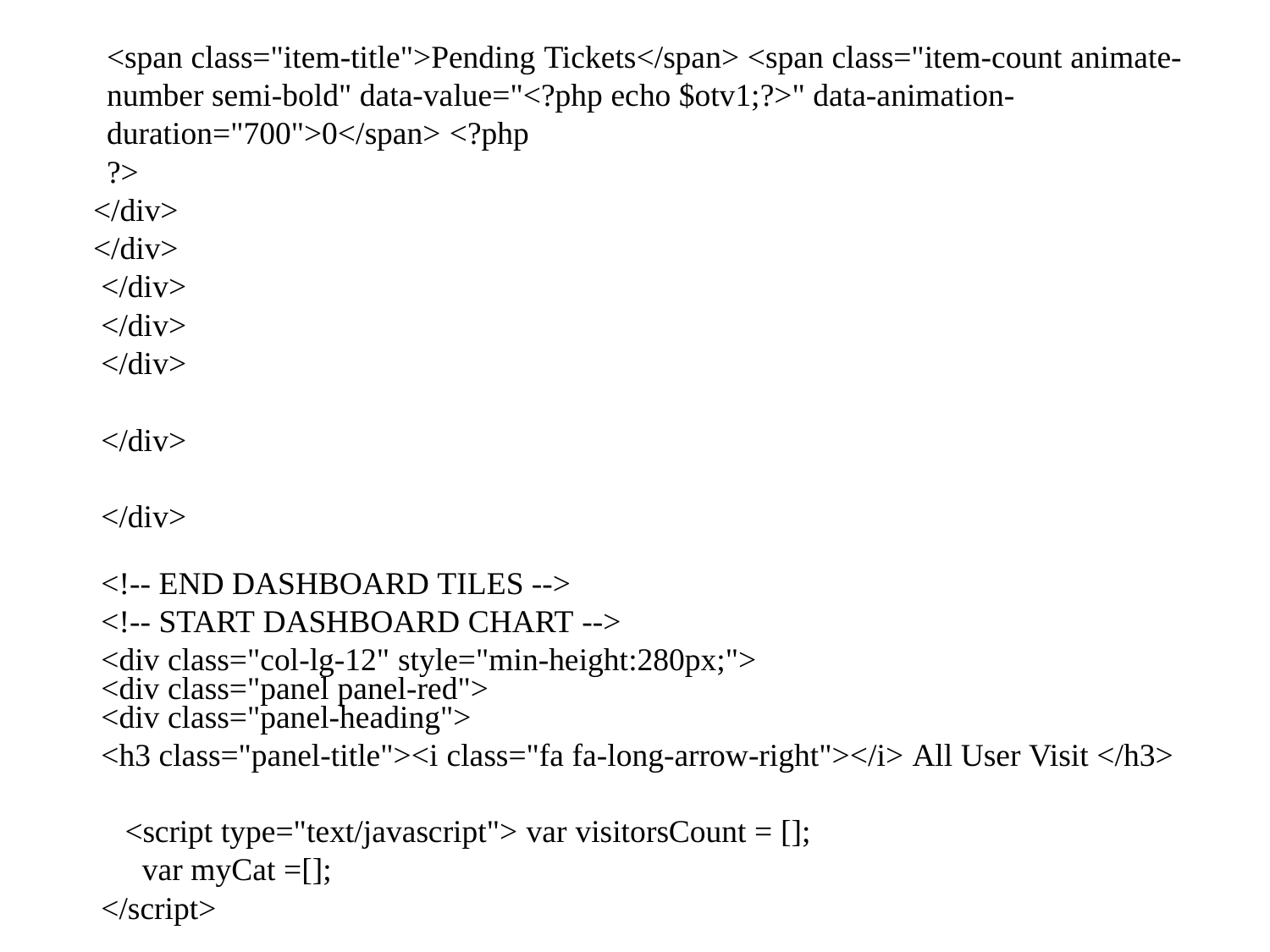

<span class="item-title">Pending Tickets</span> <span class="item-count animate- number semi-bold" data-value="<?php echo $otv1;?>" data-animation- duration="700">0</span> <?php
?>
</div>
</div>
 </div>
 </div>
 </div>

 </div>

 </div>

 <!-- END DASHBOARD TILES -->
 <!-- START DASHBOARD CHART -->
 <div class="col-lg-12" style="min-height:280px;">
 <div class="panel panel-red">
 <div class="panel-heading">
 <h3 class="panel-title"><i class="fa fa-long-arrow-right"></i> All User Visit </h3>

            <script type="text/javascript"> var visitorsCount = [];
              var myCat =[];
 </script>